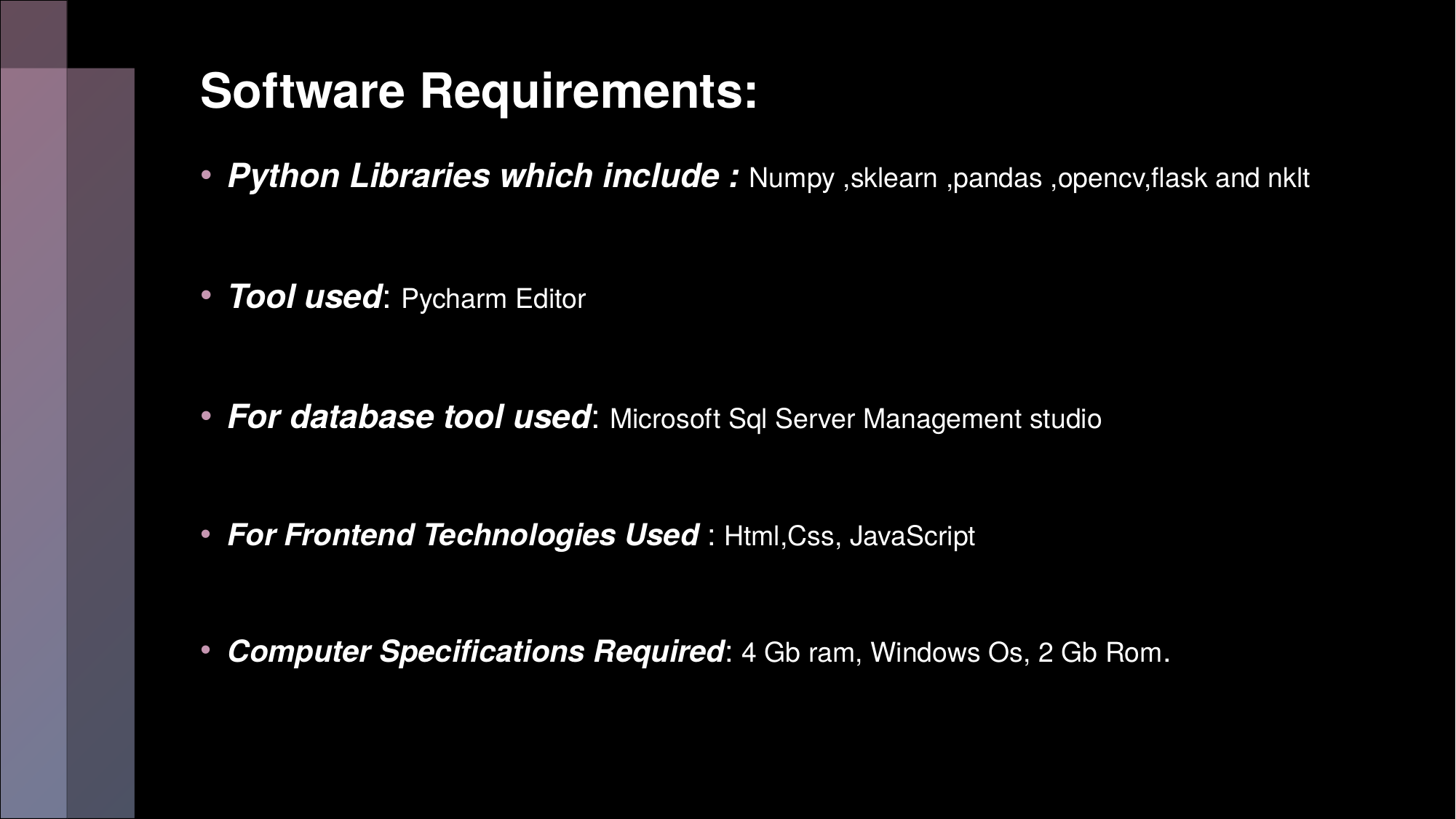

# Software Requirements:
Python Libraries which include : Numpy ,sklearn ,pandas ,opencv,flask and nklt

Tool used: Pycharm Editor

For database tool used: Microsoft Sql Server Management studio

For Frontend Technologies Used : Html,Css, JavaScript

Computer Specifications Required: 4 Gb ram, Windows Os, 2 Gb Rom.